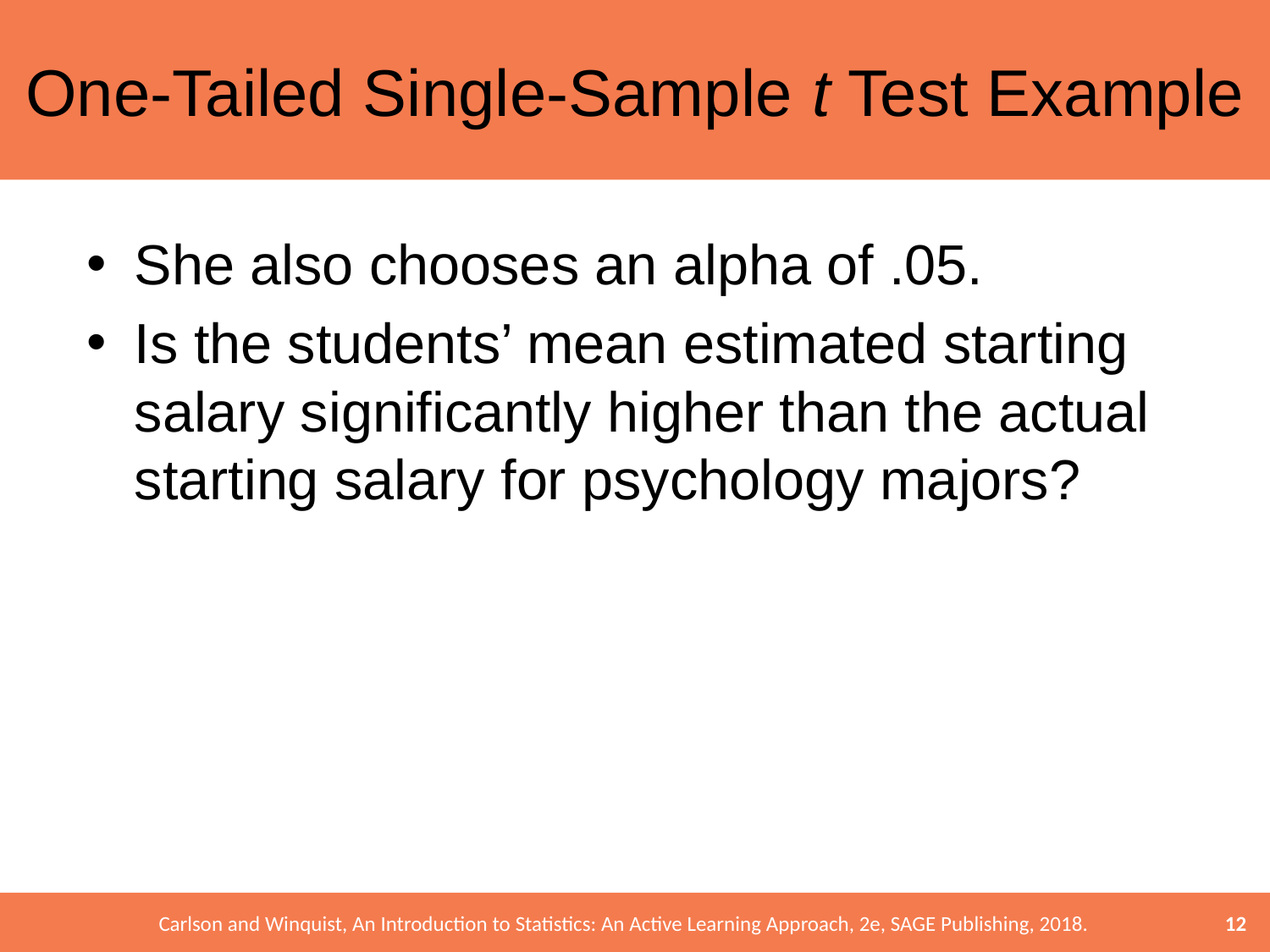

# One-Tailed Single-Sample t Test Example
She also chooses an alpha of .05.
Is the students’ mean estimated starting salary significantly higher than the actual starting salary for psychology majors?
12
Carlson and Winquist, An Introduction to Statistics: An Active Learning Approach, 2e, SAGE Publishing, 2018.